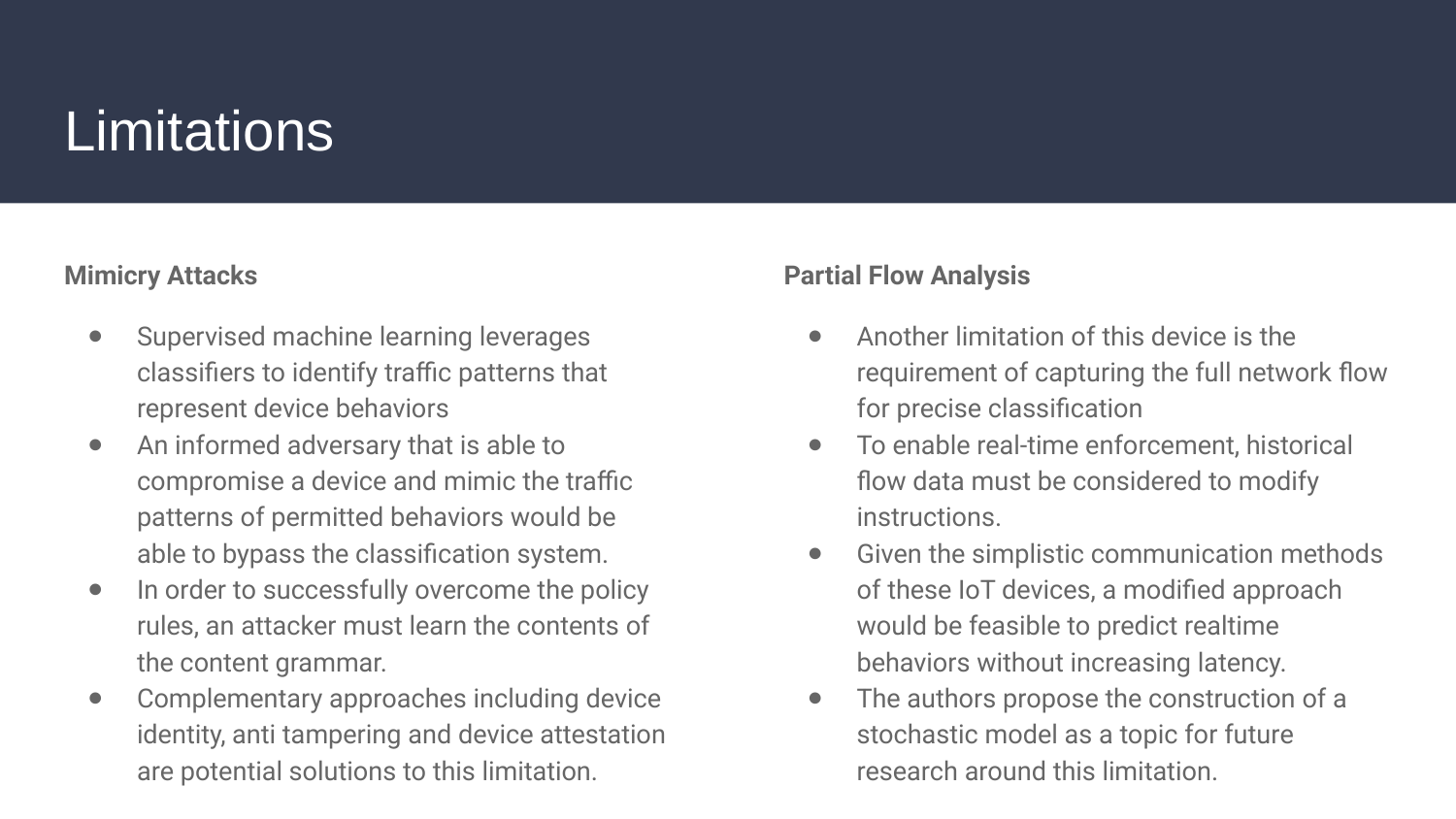

# Limitations
Mimicry Attacks
Supervised machine learning leverages classifiers to identify traffic patterns that represent device behaviors
An informed adversary that is able to compromise a device and mimic the traffic patterns of permitted behaviors would be able to bypass the classification system.
In order to successfully overcome the policy rules, an attacker must learn the contents of the content grammar.
Complementary approaches including device identity, anti tampering and device attestation are potential solutions to this limitation.
Partial Flow Analysis
Another limitation of this device is the requirement of capturing the full network flow for precise classification
To enable real-time enforcement, historical flow data must be considered to modify instructions.
Given the simplistic communication methods of these IoT devices, a modified approach would be feasible to predict realtime behaviors without increasing latency.
The authors propose the construction of a stochastic model as a topic for future research around this limitation.